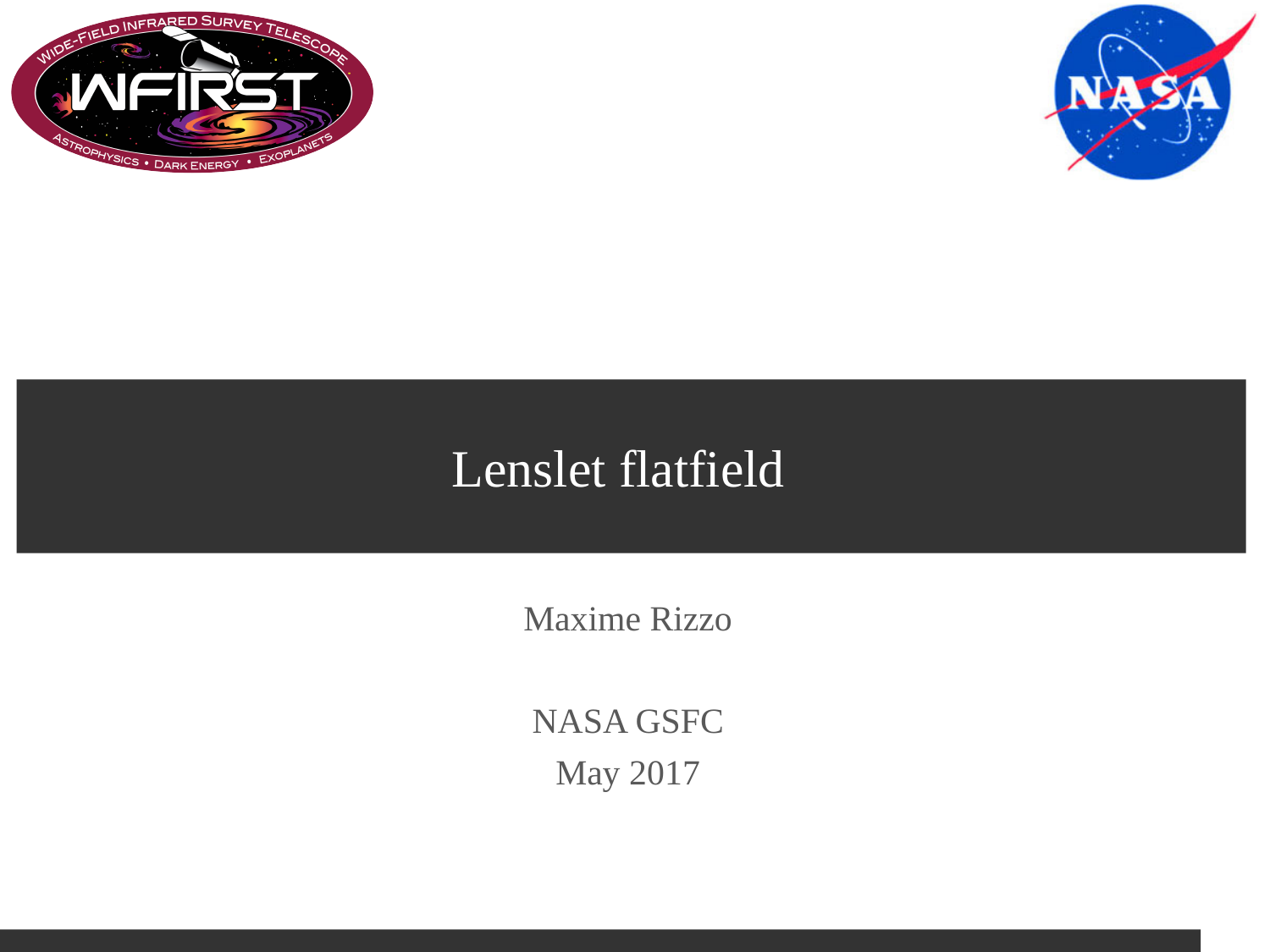

# Lenslet flatfield
Maxime Rizzo

NASA GSFC
May 2017